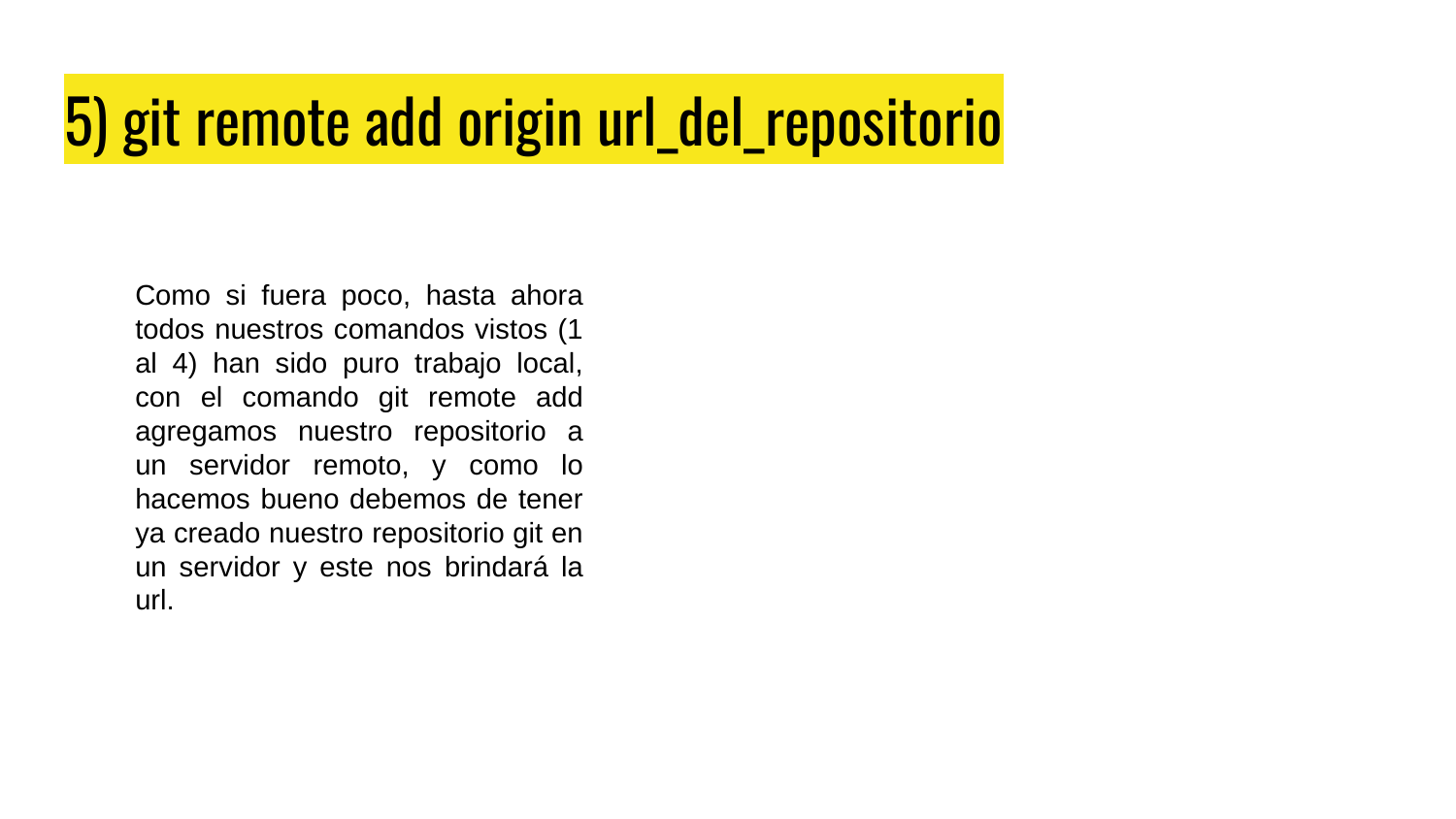

# 5) git remote add origin url_del_repositorio
Como si fuera poco, hasta ahora todos nuestros comandos vistos (1 al 4) han sido puro trabajo local, con el comando git remote add agregamos nuestro repositorio a un servidor remoto, y como lo hacemos bueno debemos de tener ya creado nuestro repositorio git en un servidor y este nos brindará la url.